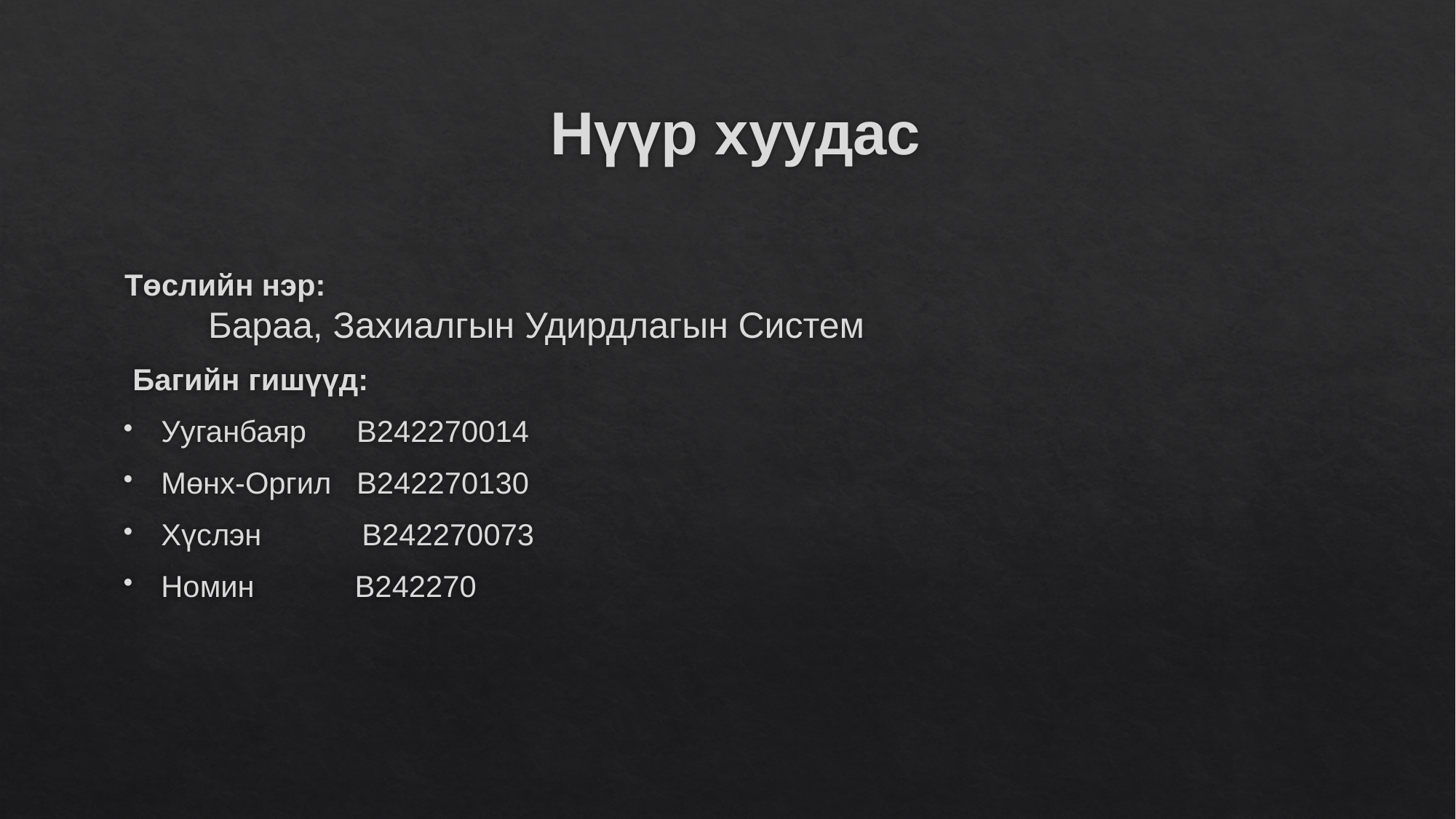

# Нүүр хуудас

Төслийн нэр:
          Бараа, Захиалгын Удирдлагын Систем
 Багийн гишүүд:
Ууганбаяр      B242270014
Мөнх-Оргил   B242270130
Хүслэн            B242270073
Номин            B242270